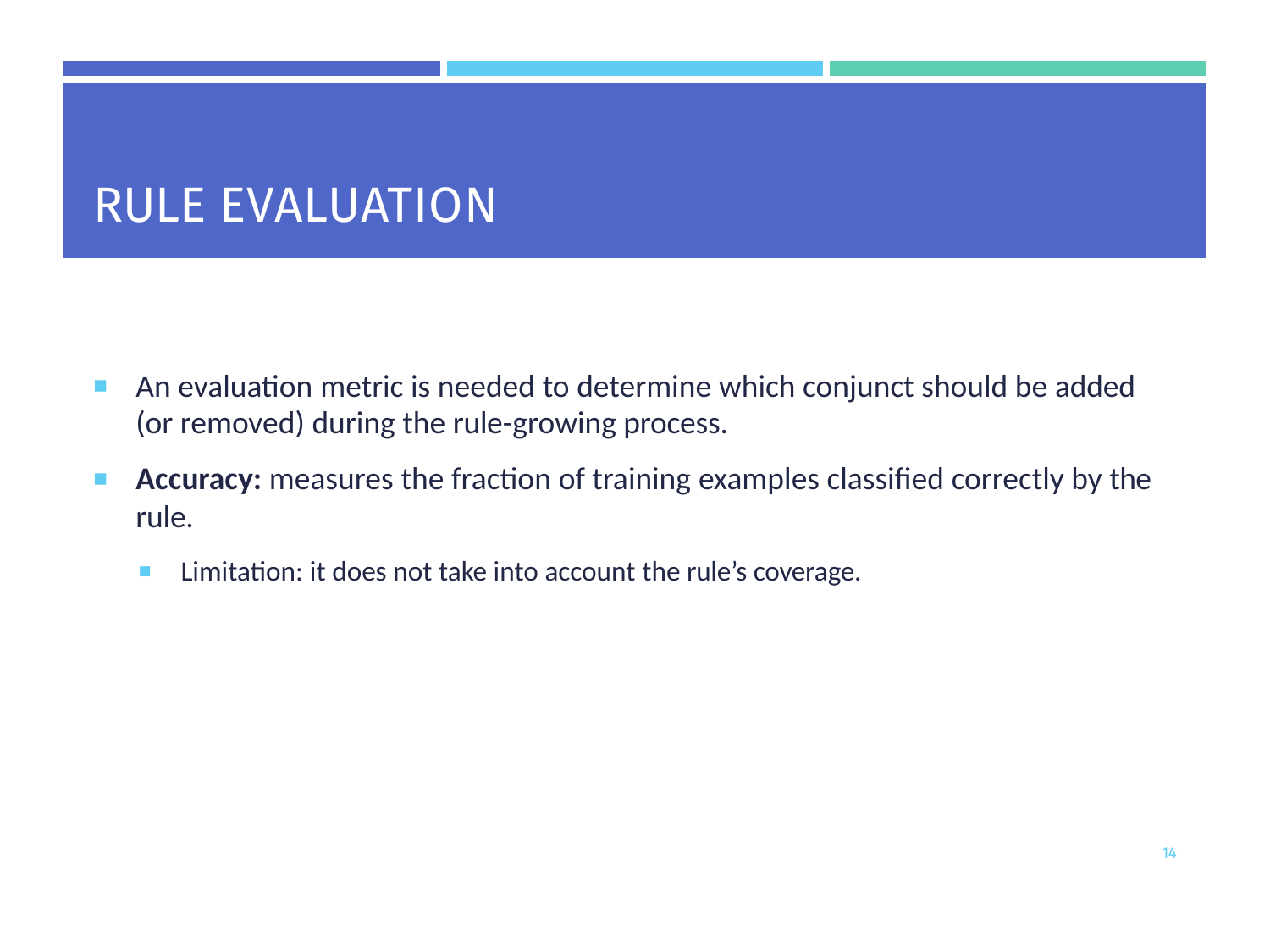

|  |  |  |
| --- | --- | --- |
| RULE EVALUATION |  |  |
An evaluation metric is needed to determine which conjunct should be added (or removed) during the rule-growing process.
Accuracy: measures the fraction of training examples classified correctly by the rule.
Limitation: it does not take into account the rule’s coverage.
14